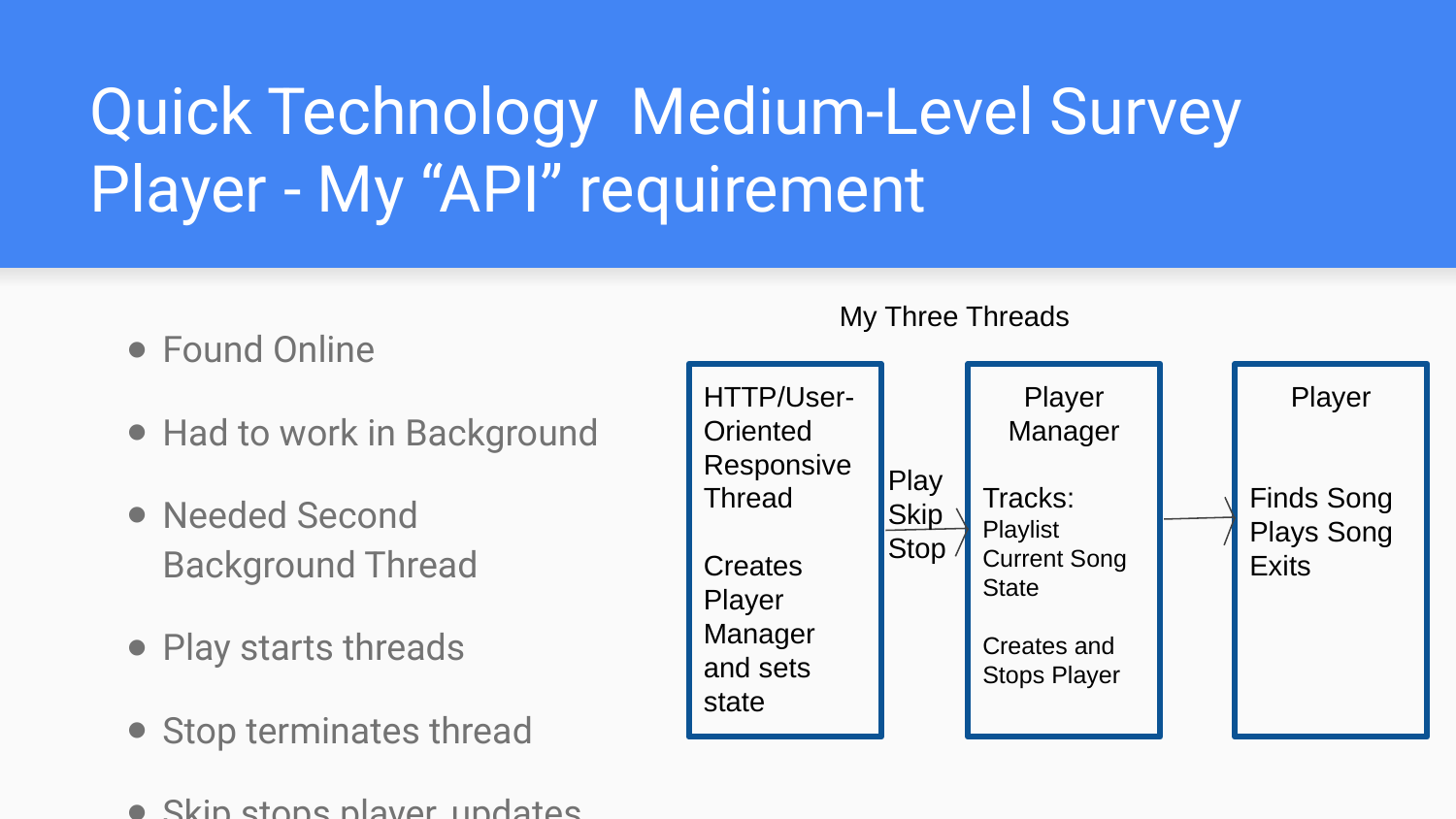

# Quick Technology  Medium-Level Survey
Player - My “API” requirement
My Three Threads
Found Online
Had to work in Background
Needed Second Background Thread
Play starts threads
Stop terminates thread
Skip stops player, updates current song, and starts new Player

HTTP/User-Oriented Responsive Thread

Creates Player Manager and sets state
Player Manager

Tracks:
Playlist
Current Song
State

Creates and Stops Player
Player

Finds Song
Plays Song
Exits
Play Skip Stop